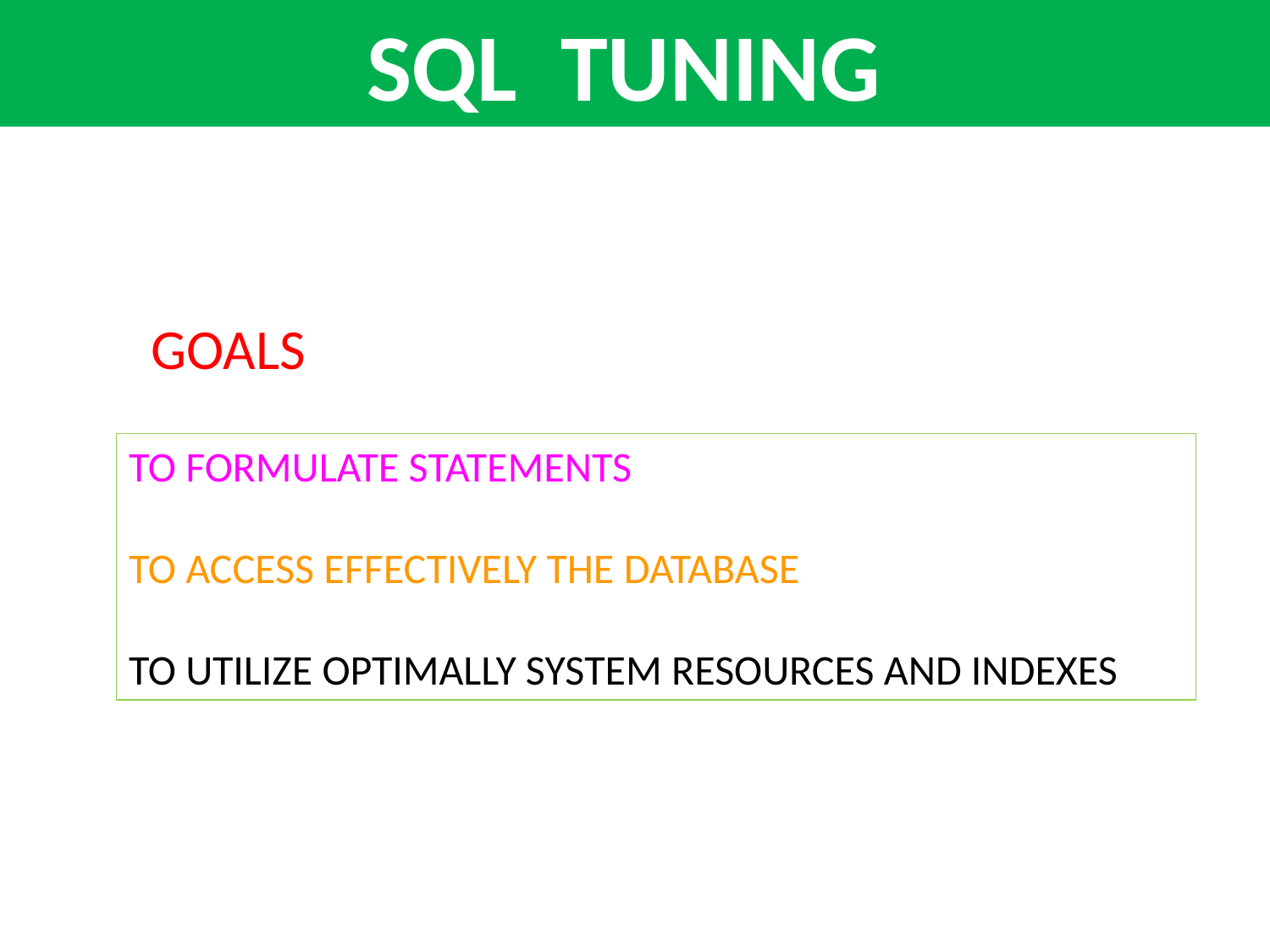

SQL  TUNING
GOALS
TO FORMULATE STATEMENTS

TO ACCESS EFFECTIVELY THE DATABASE

TO UTILIZE OPTIMALLY SYSTEM RESOURCES AND INDEXES